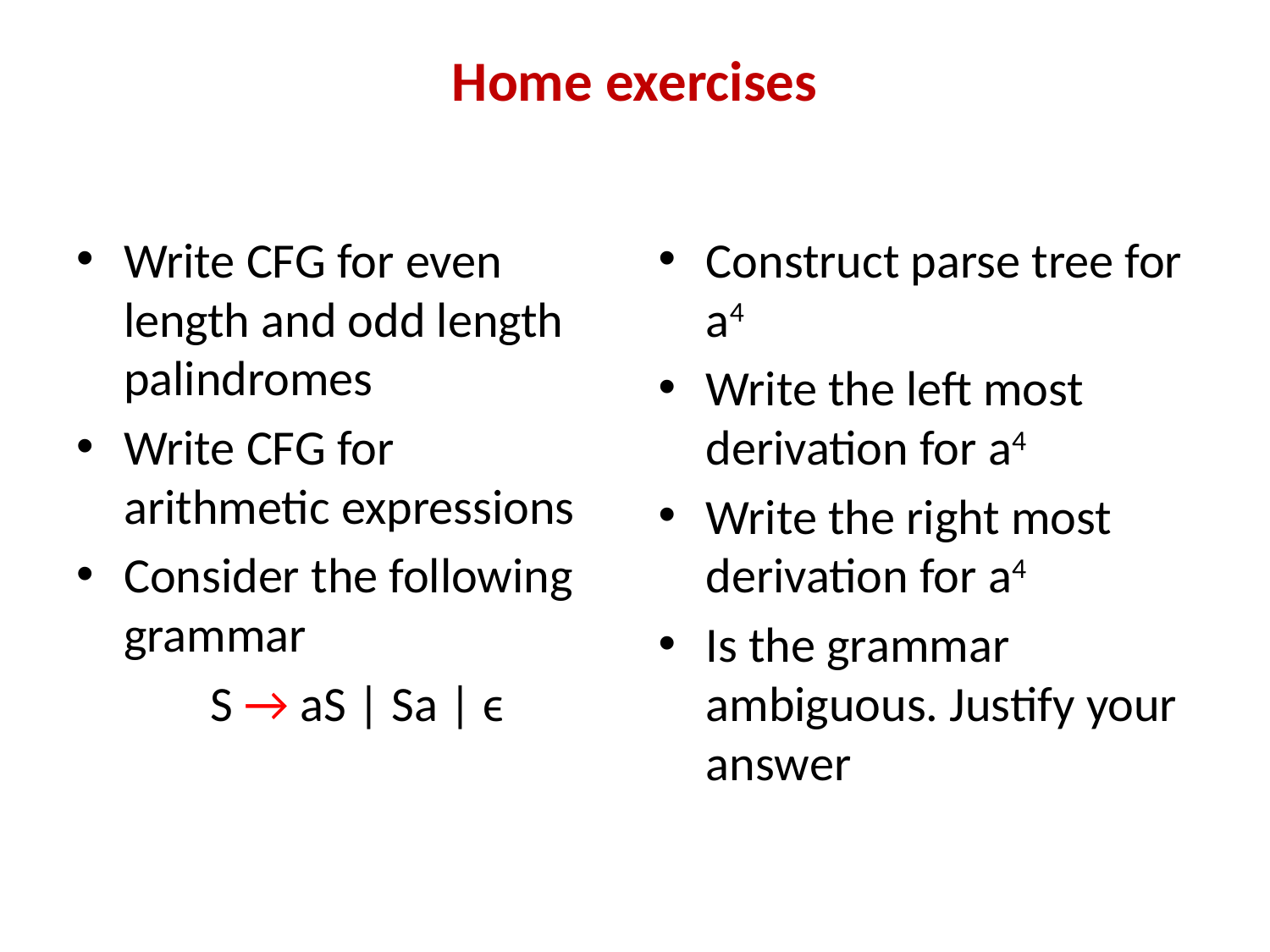

# Home exercises
Write CFG for even length and odd length palindromes
Write CFG for arithmetic expressions
Consider the following grammar
            S → aS | Sa | ϵ
Construct parse tree for a4
Write the left most derivation for a4
Write the right most derivation for a4
Is the grammar ambiguous. Justify your answer